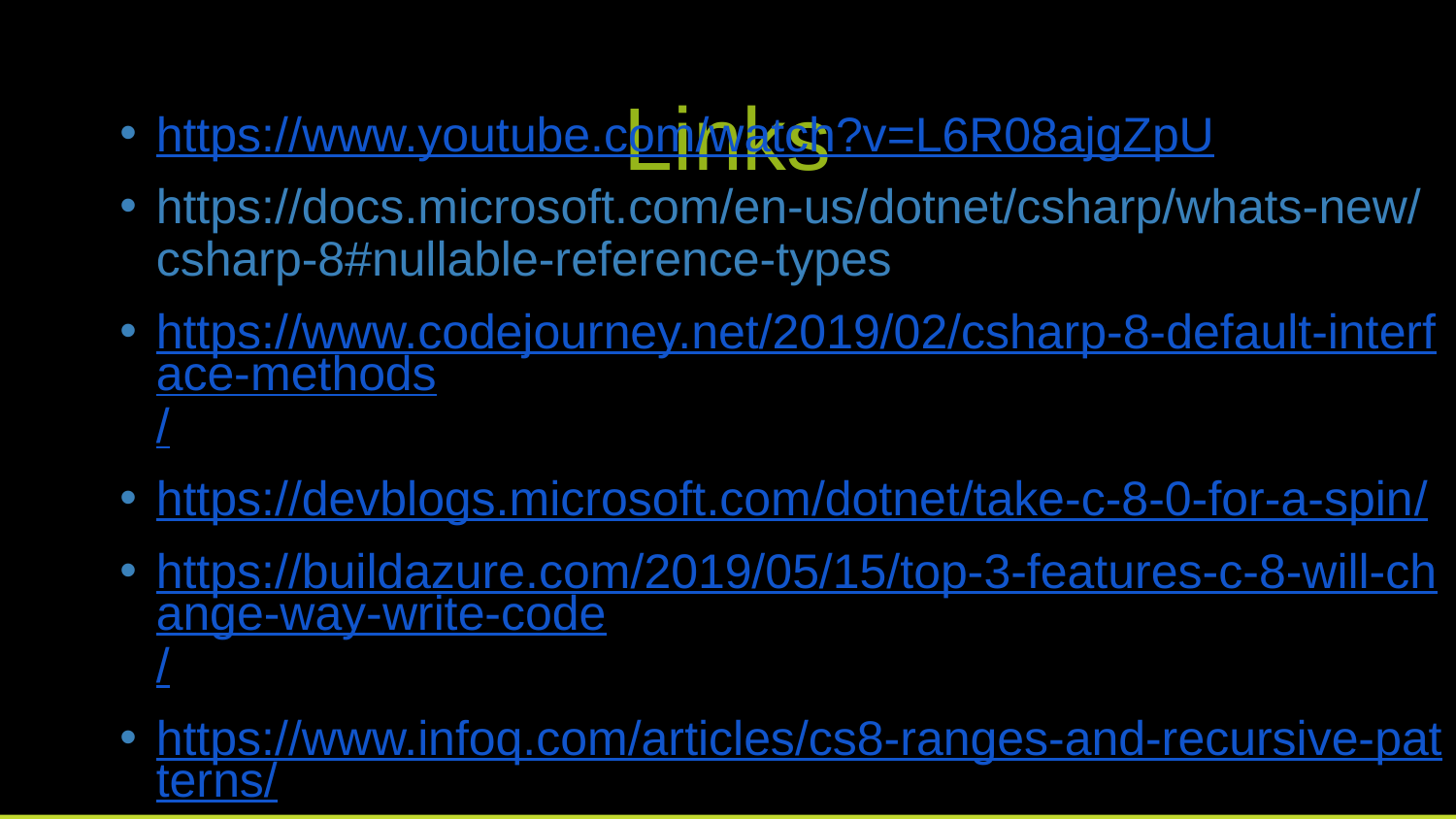

# Links
https://www.youtube.com/watch?v=L6R08ajgZpU
https://docs.microsoft.com/en-us/dotnet/csharp/whats-new/csharp-8#nullable-reference-types
https://www.codejourney.net/2019/02/csharp-8-default-interface-methods/
https://devblogs.microsoft.com/dotnet/take-c-8-0-for-a-spin/
https://buildazure.com/2019/05/15/top-3-features-c-8-will-change-way-write-code/
https://www.infoq.com/articles/cs8-ranges-and-recursive-patterns/
https://github.com/dotnet/roslyn/releases